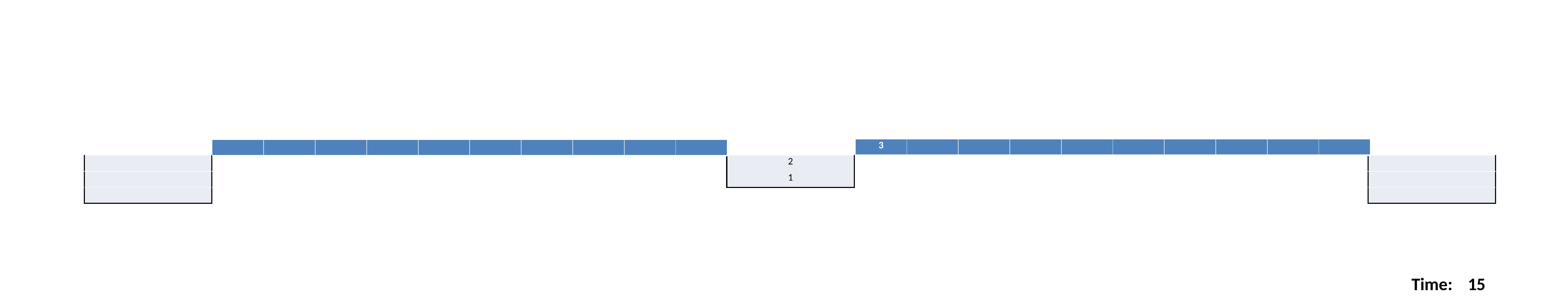

| 3 |  |  |  |  |  |  |  |  |  |
| --- | --- | --- | --- | --- | --- | --- | --- | --- | --- |
|  |  |  |  |  |  |  |  |  |  |
| --- | --- | --- | --- | --- | --- | --- | --- | --- | --- |
|  |
| --- |
|  |
|  |
| 2 |
| --- |
| 1 |
|  |
| --- |
|  |
|  |
Time:
15